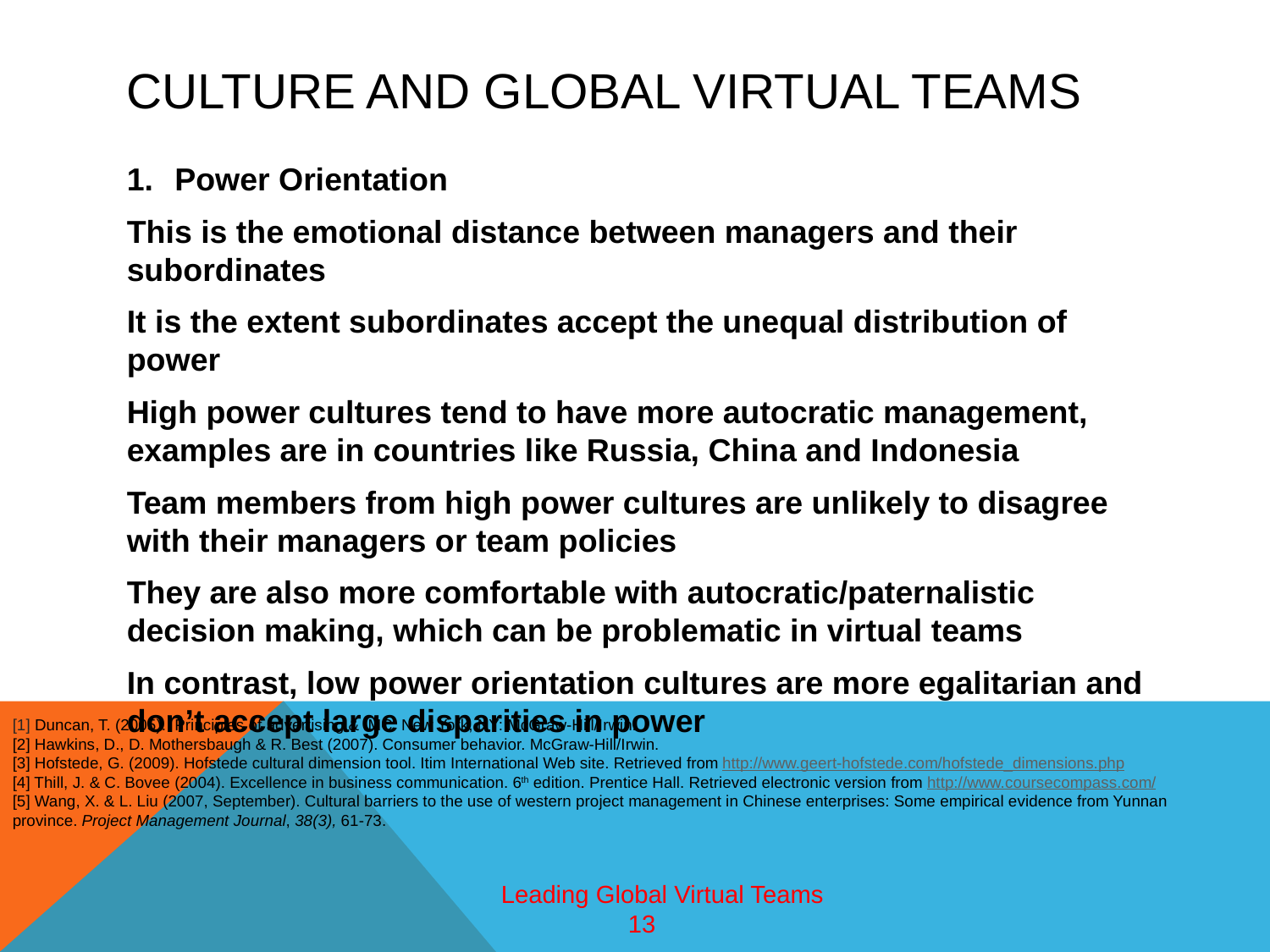

# CULTURE AND global virtual teams
Power Orientation
This is the emotional distance between managers and their subordinates
It is the extent subordinates accept the unequal distribution of power
High power cultures tend to have more autocratic management, examples are in countries like Russia, China and Indonesia
Team members from high power cultures are unlikely to disagree with their managers or team policies
They are also more comfortable with autocratic/paternalistic decision making, which can be problematic in virtual teams
In contrast, low power orientation cultures are more egalitarian and don’t accept large disparities in power

[1] Duncan, T. (2005).  Principles of advertising & IMC. New York, NY: McGraw-Hill/Irwin.
[2] Hawkins, D., D. Mothersbaugh & R. Best (2007). Consumer behavior. McGraw-Hill/Irwin.
[3] Hofstede, G. (2009). Hofstede cultural dimension tool. Itim International Web site. Retrieved from http://www.geert-hofstede.com/hofstede_dimensions.php
[4] Thill, J. & C. Bovee (2004). Excellence in business communication. 6th edition. Prentice Hall. Retrieved electronic version from http://www.coursecompass.com/
[5] Wang, X. & L. Liu (2007, September). Cultural barriers to the use of western project management in Chinese enterprises: Some empirical evidence from Yunnan province. Project Management Journal, 38(3), 61-73.